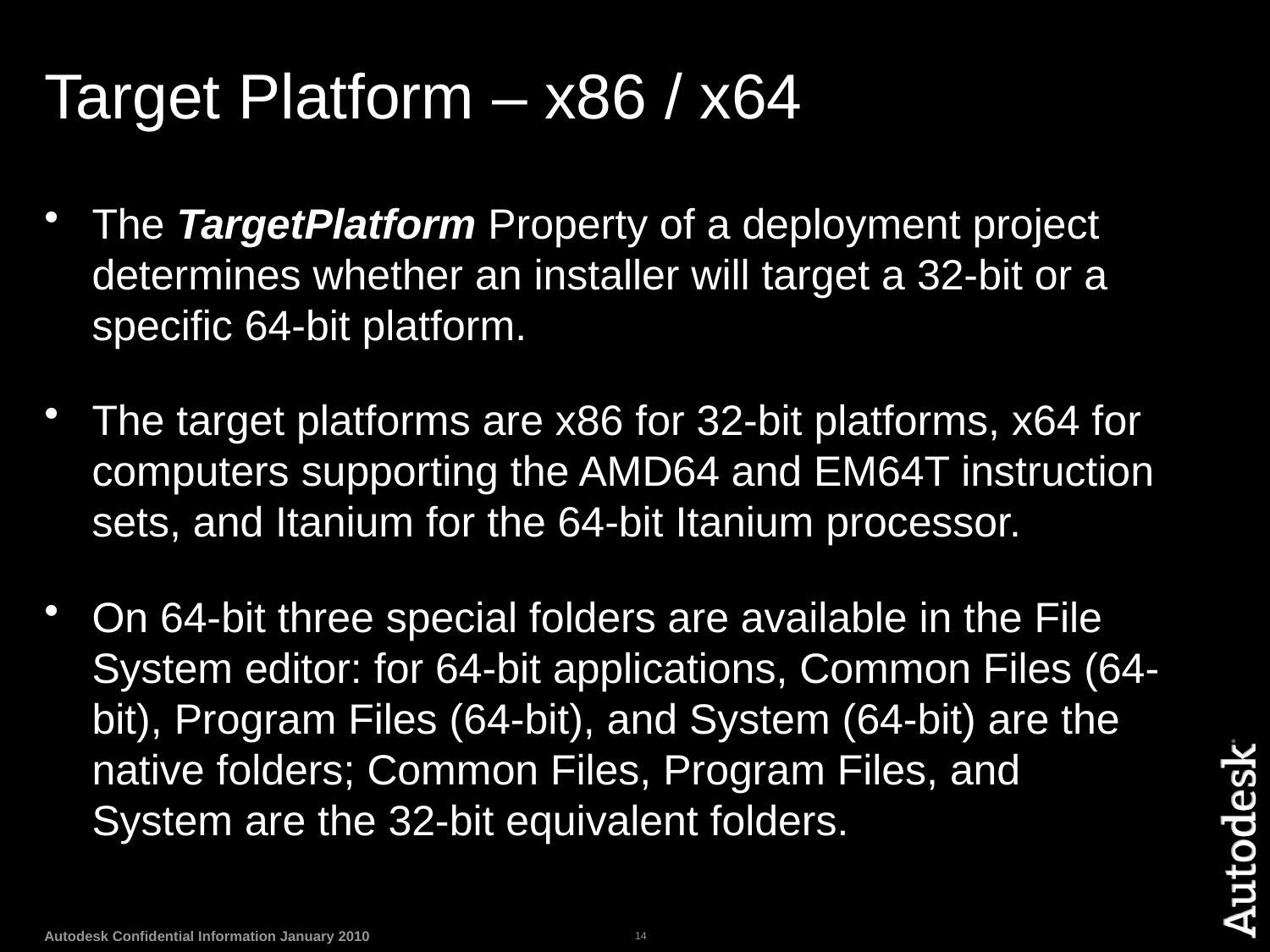

# Target Platform – x86 / x64
The TargetPlatform Property of a deployment project determines whether an installer will target a 32-bit or a specific 64-bit platform.

The target platforms are x86 for 32-bit platforms, x64 for computers supporting the AMD64 and EM64T instruction sets, and Itanium for the 64-bit Itanium processor.

On 64-bit three special folders are available in the File System editor: for 64-bit applications, Common Files (64-bit), Program Files (64-bit), and System (64-bit) are the native folders; Common Files, Program Files, and System are the 32-bit equivalent folders.